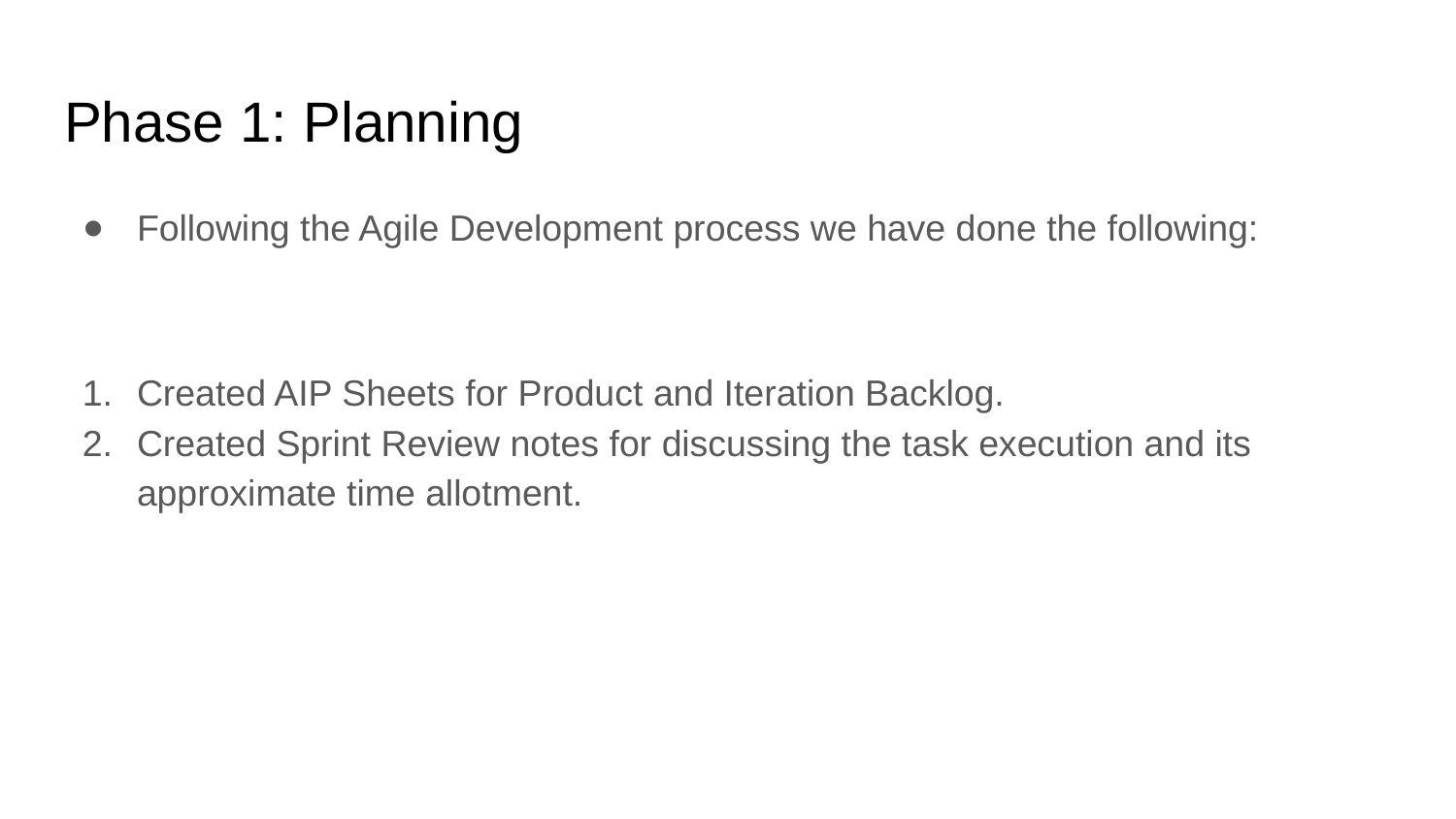

# Phase 1: Planning
Following the Agile Development process we have done the following:

Created AIP Sheets for Product and Iteration Backlog.
Created Sprint Review notes for discussing the task execution and its approximate time allotment.